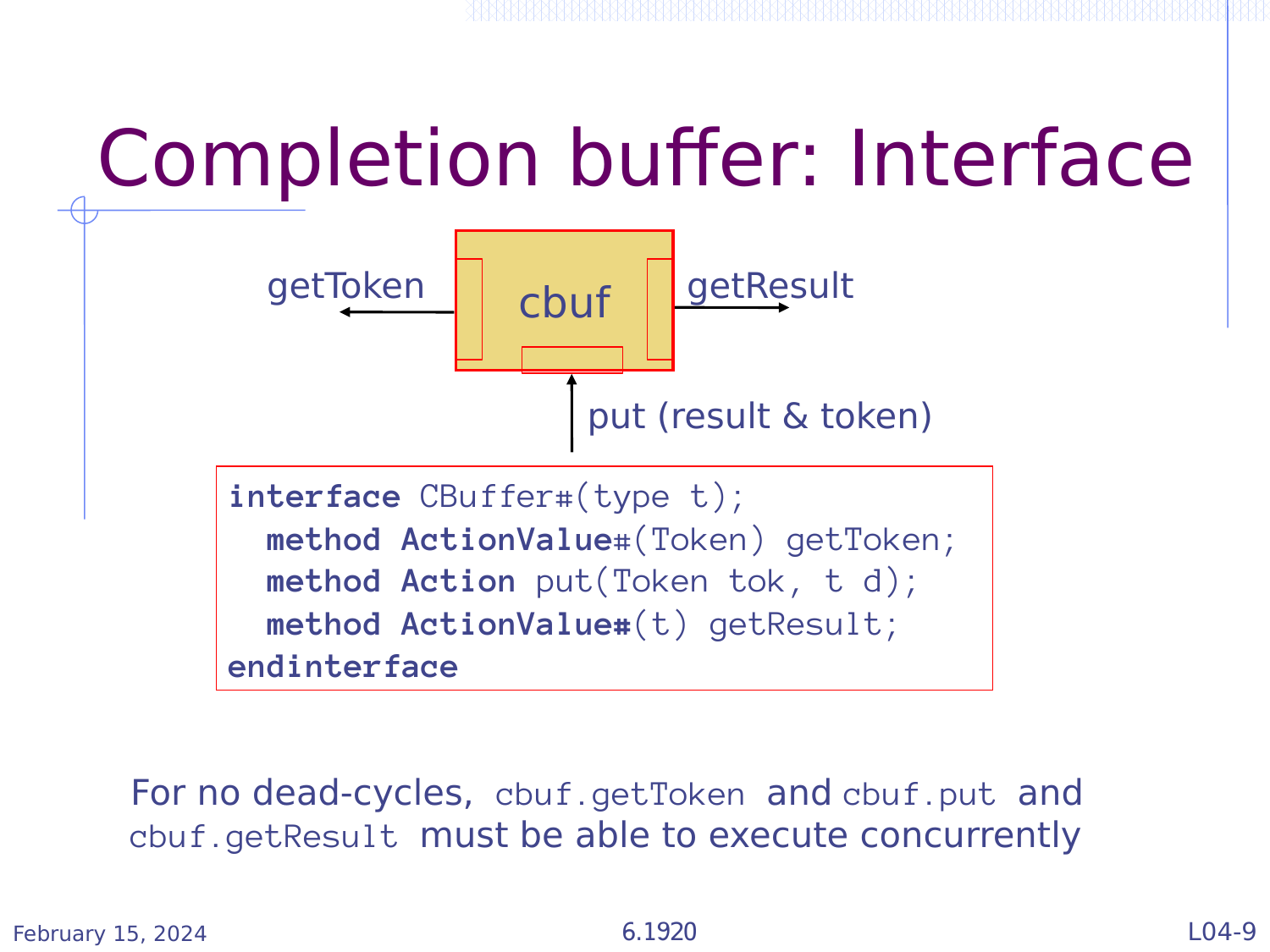

# Completion buffer: Interface

cbuf

getResult
getToken

put (result & token)
interface CBuffer#(type t);
  method ActionValue#(Token) getToken;
  method Action put(Token tok, t d);
  method ActionValue#(t) getResult;
endinterface
For no dead-cycles,  cbuf.getToken and cbuf.put and cbuf.getResult must be able to execute concurrently
February 15, 2024
6.1920
L04-9